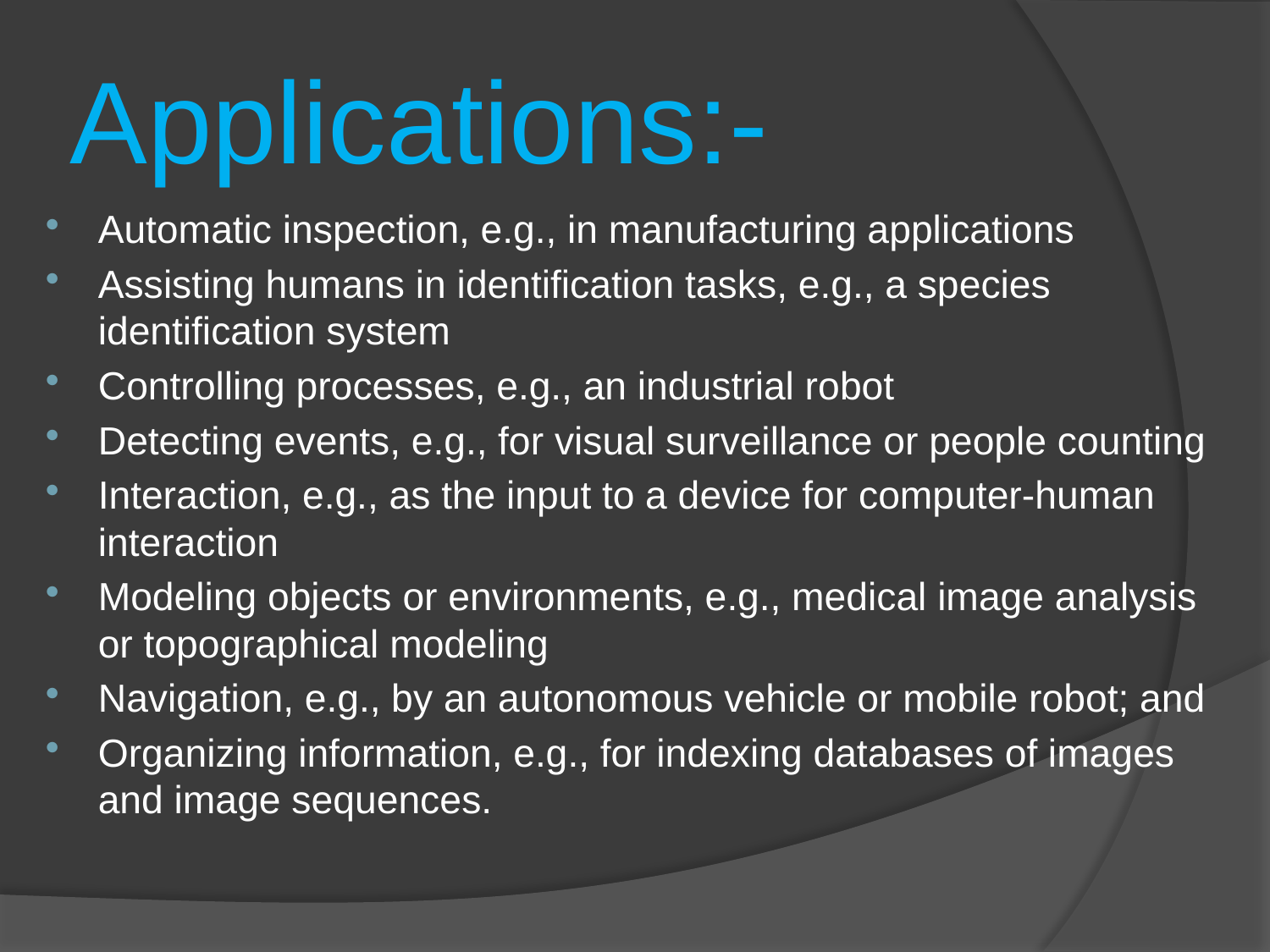

# Applications:-
Automatic inspection, e.g., in manufacturing applications
Assisting humans in identification tasks, e.g., a species identification system
Controlling processes, e.g., an industrial robot
Detecting events, e.g., for visual surveillance or people counting
Interaction, e.g., as the input to a device for computer-human interaction
Modeling objects or environments, e.g., medical image analysis or topographical modeling
Navigation, e.g., by an autonomous vehicle or mobile robot; and
Organizing information, e.g., for indexing databases of images and image sequences.